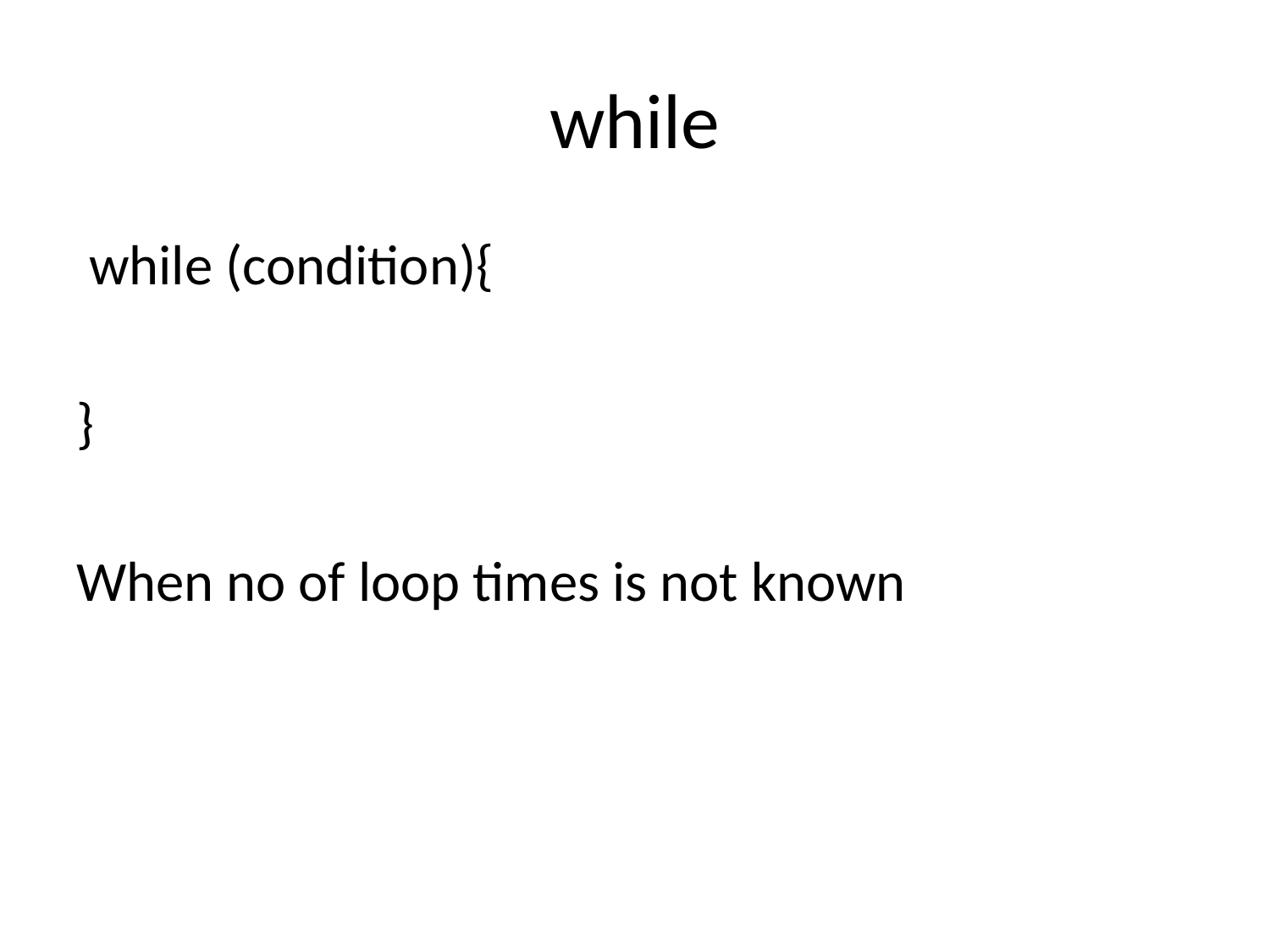

# while
 while (condition){

}

When no of loop times is not known